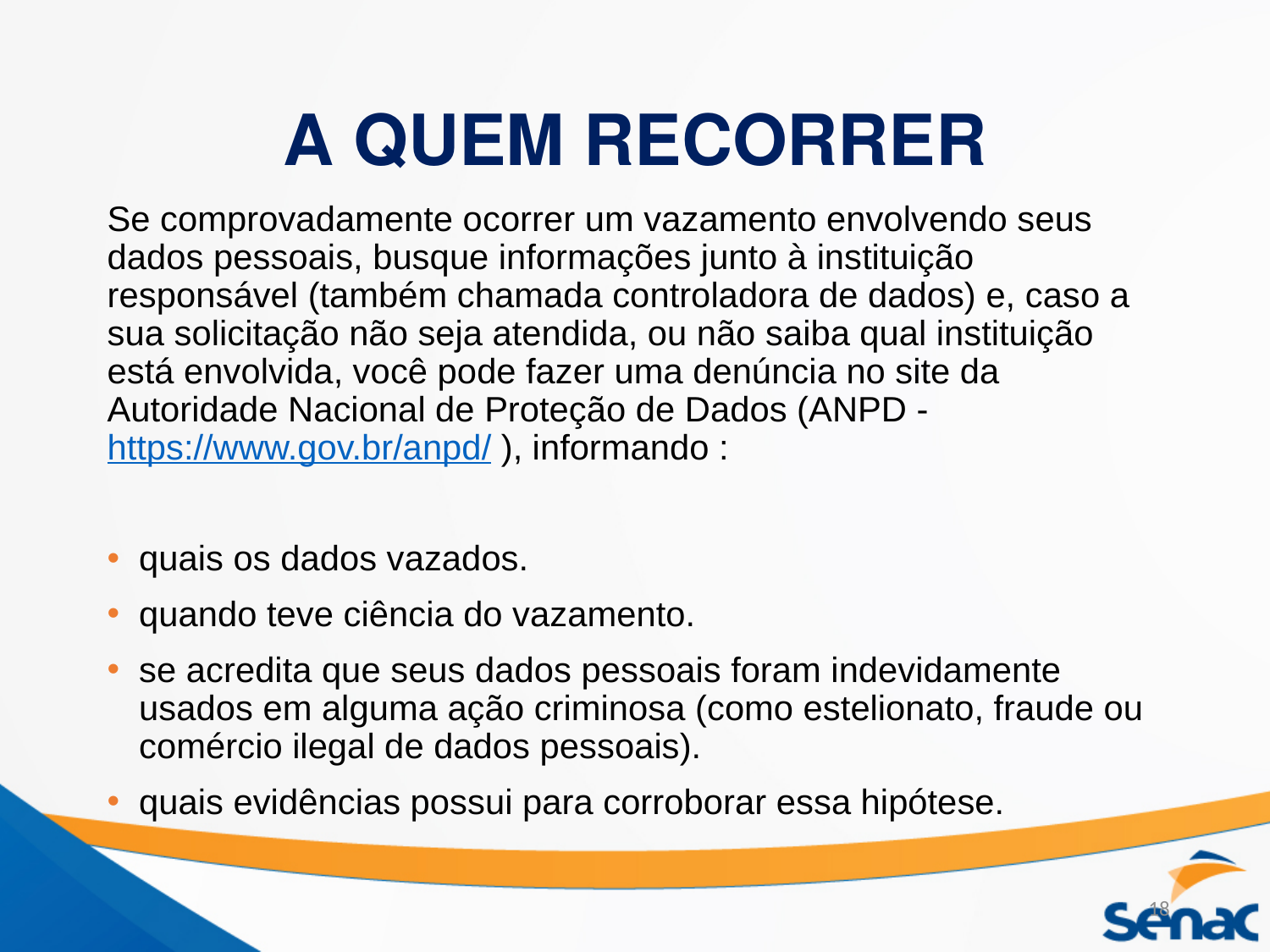

# A QUEM RECORRER
Se comprovadamente ocorrer um vazamento envolvendo seus dados pessoais, busque informações junto à instituição responsável (também chamada controladora de dados) e, caso a sua solicitação não seja atendida, ou não saiba qual instituição está envolvida, você pode fazer uma denúncia no site da Autoridade Nacional de Proteção de Dados (ANPD - https://www.gov.br/anpd/ ), informando :

quais os dados vazados.
quando teve ciência do vazamento.
se acredita que seus dados pessoais foram indevidamente usados em alguma ação criminosa (como estelionato, fraude ou comércio ilegal de dados pessoais).
quais evidências possui para corroborar essa hipótese.
18